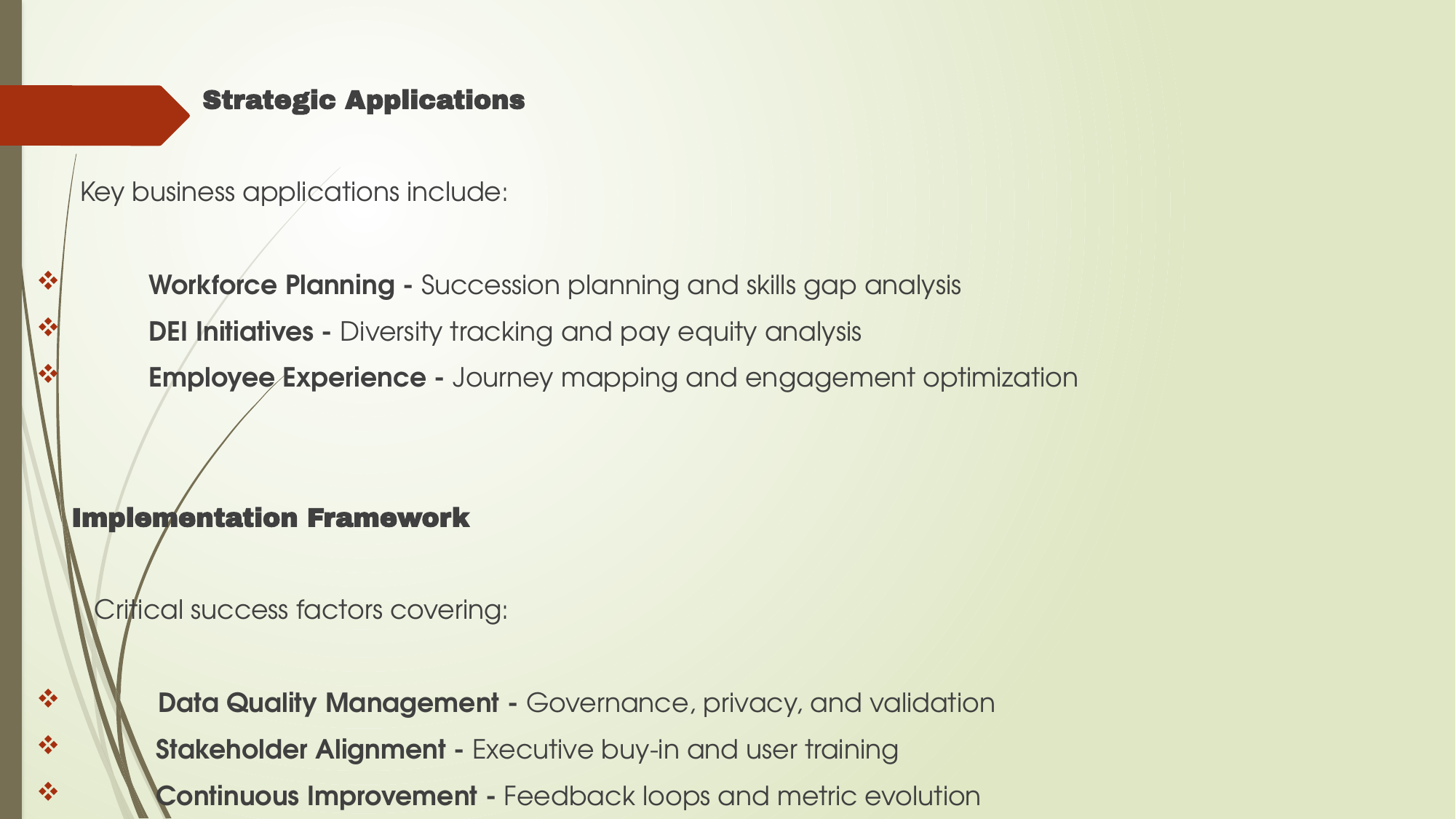

Strategic Applications

      Key business applications include:

          Workforce Planning - Succession planning and skills gap analysis
          DEI Initiatives - Diversity tracking and pay equity analysis
          Employee Experience - Journey mapping and engagement optimization

    Implementation Framework

        Critical success factors covering:

           Data Quality Management - Governance, privacy, and validation
           Stakeholder Alignment - Executive buy-in and user training
           Continuous Improvement - Feedback loops and metric evolution